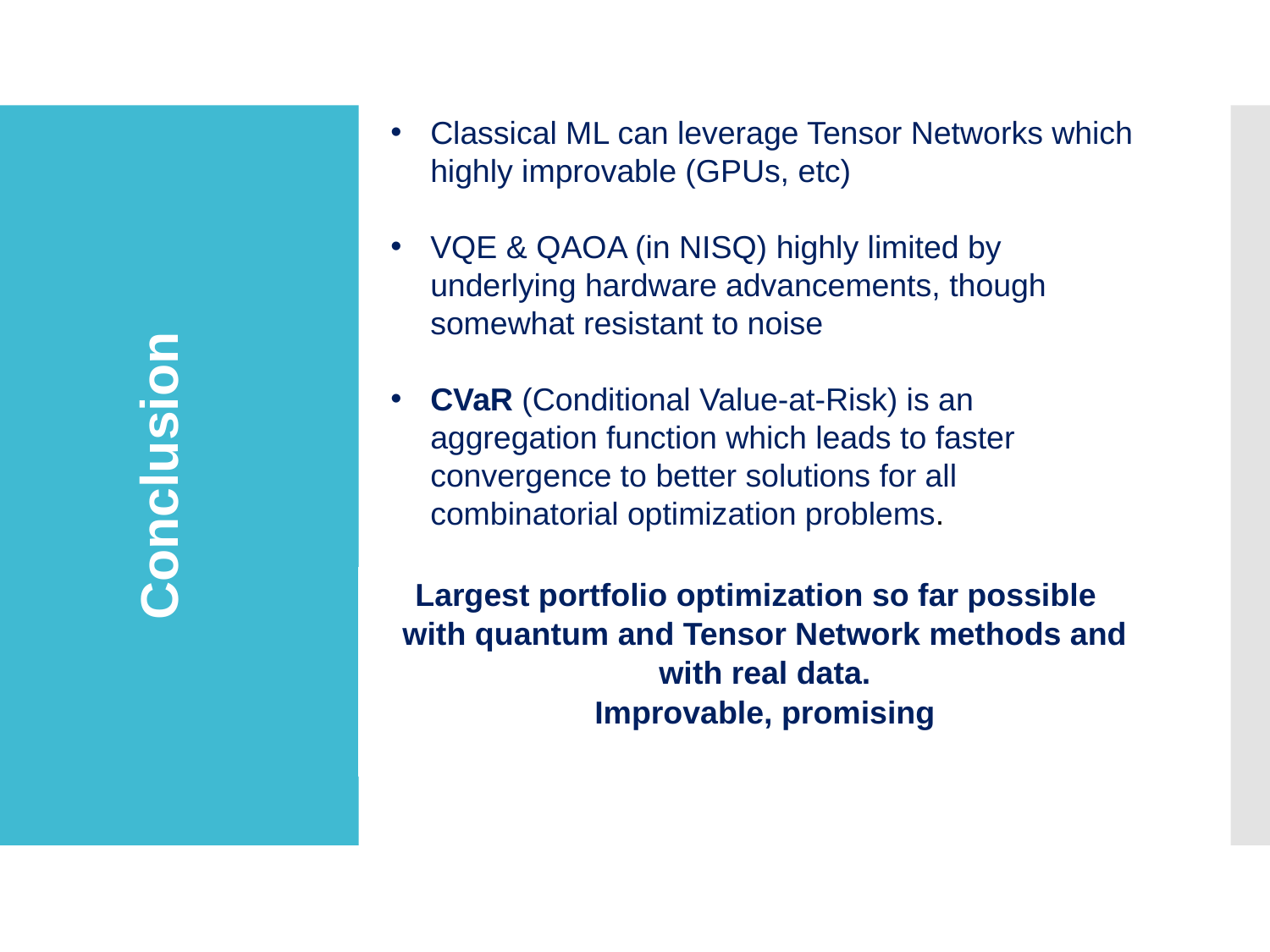

Classical ML can leverage Tensor Networks which highly improvable (GPUs, etc)

VQE & QAOA (in NISQ) highly limited by underlying hardware advancements, though somewhat resistant to noise

CVaR (Conditional Value-at-Risk) is an aggregation function which leads to faster convergence to better solutions for all combinatorial optimization problems.

# Conclusion
Largest portfolio optimization so far possible
with quantum and Tensor Network methods and with real data.
Improvable, promising